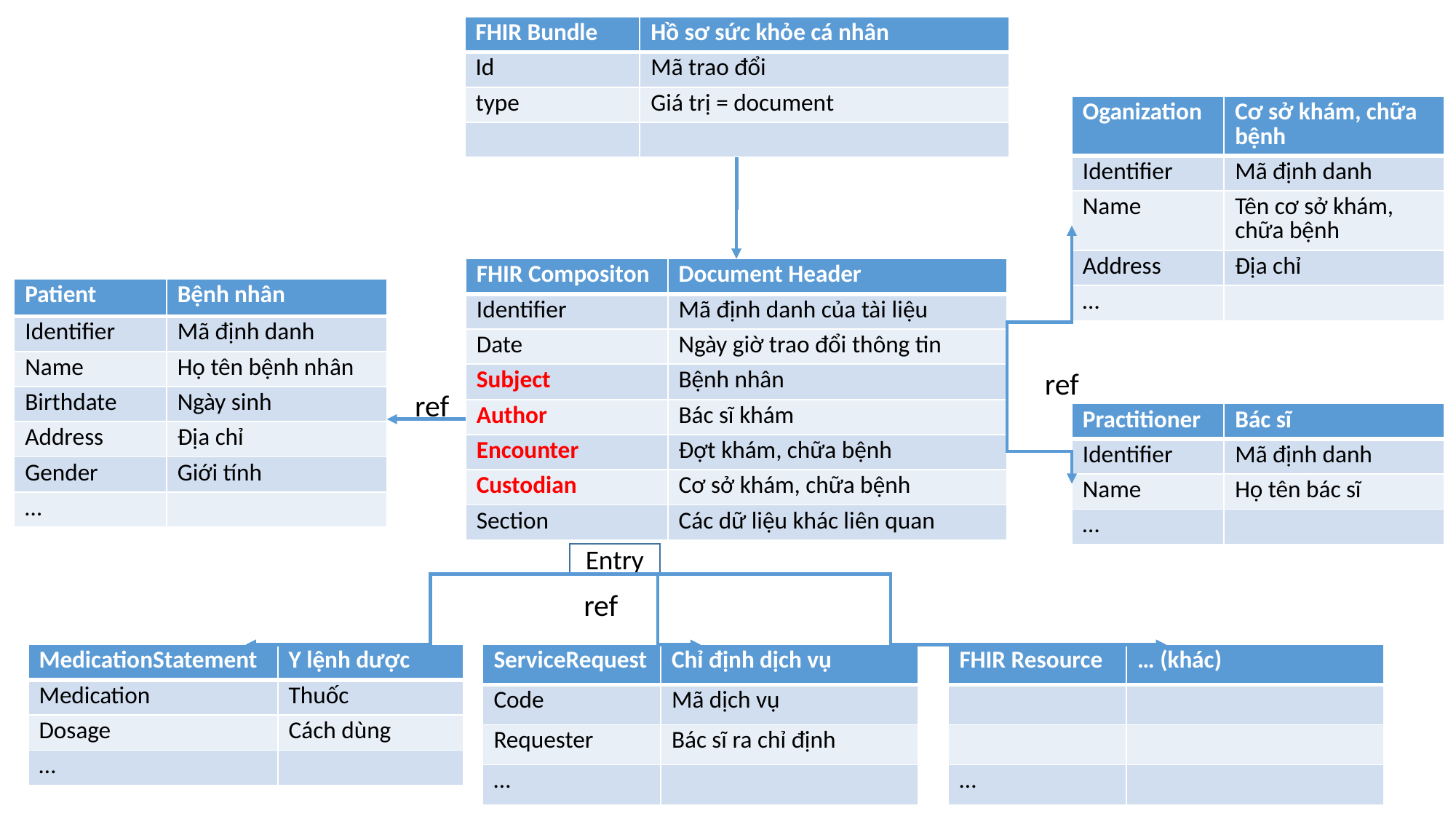

| FHIR Bundle | Hồ sơ sức khỏe cá nhân |
| --- | --- |
| Id | Mã trao đổi |
| type | Giá trị = document |
|  |  |
| Oganization | Cơ sở khám, chữa bệnh |
| --- | --- |
| Identifier | Mã định danh |
| Name | Tên cơ sở khám, chữa bệnh |
| Address | Địa chỉ |
| … |  |
| FHIR Compositon | Document Header |
| --- | --- |
| Identifier | Mã định danh của tài liệu |
| Date | Ngày giờ trao đổi thông tin |
| Subject | Bệnh nhân |
| Author | Bác sĩ khám |
| Encounter | Đợt khám, chữa bệnh |
| Custodian | Cơ sở khám, chữa bệnh |
| Section | Các dữ liệu khác liên quan |
| Patient | Bệnh nhân |
| --- | --- |
| Identifier | Mã định danh |
| Name | Họ tên bệnh nhân |
| Birthdate | Ngày sinh |
| Address | Địa chỉ |
| Gender | Giới tính |
| … |  |
ref
ref
| Practitioner | Bác sĩ |
| --- | --- |
| Identifier | Mã định danh |
| Name | Họ tên bác sĩ |
| … |  |
Entry
ref
| MedicationStatement | Y lệnh dược |
| --- | --- |
| Medication | Thuốc |
| Dosage | Cách dùng |
| … |  |
| ServiceRequest | Chỉ định dịch vụ |
| --- | --- |
| Code | Mã dịch vụ |
| Requester | Bác sĩ ra chỉ định |
| … |  |
| FHIR Resource | … (khác) |
| --- | --- |
|  |  |
|  |  |
| … |  |